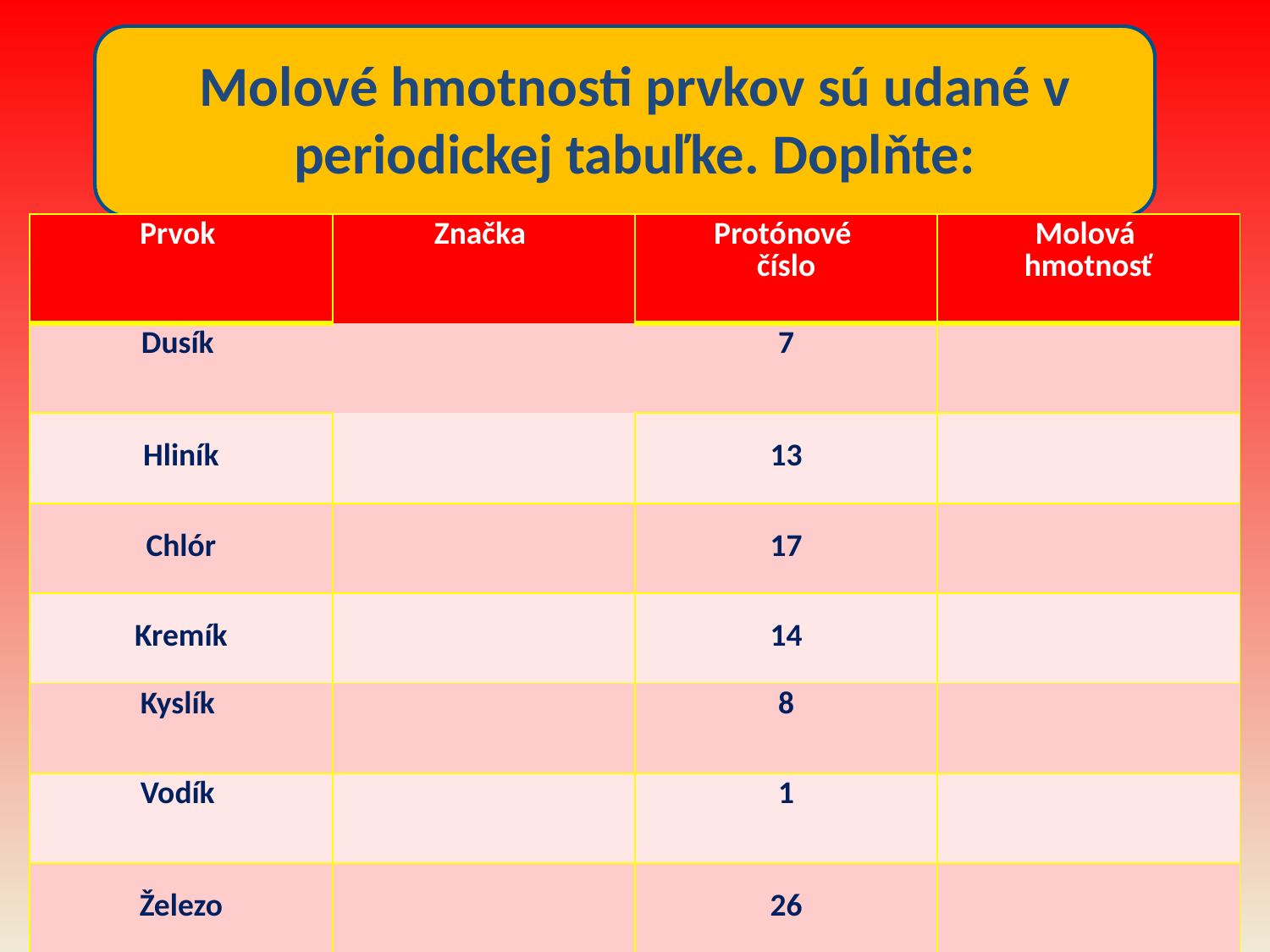

# Molové hmotnosti prvkov sú udané v periodickej tabuľke. Doplňte:
| Prvok | Značka | Protónové číslo | Molová hmotnosť |
| --- | --- | --- | --- |
| Dusík |  | 7 |  |
| Hliník |  | 13 |  |
| Chlór |  | 17 |  |
| Kremík |  | 14 |  |
| Kyslík |  | 8 |  |
| Vodík |  | 1 |  |
| Železo |  | 26 |  |